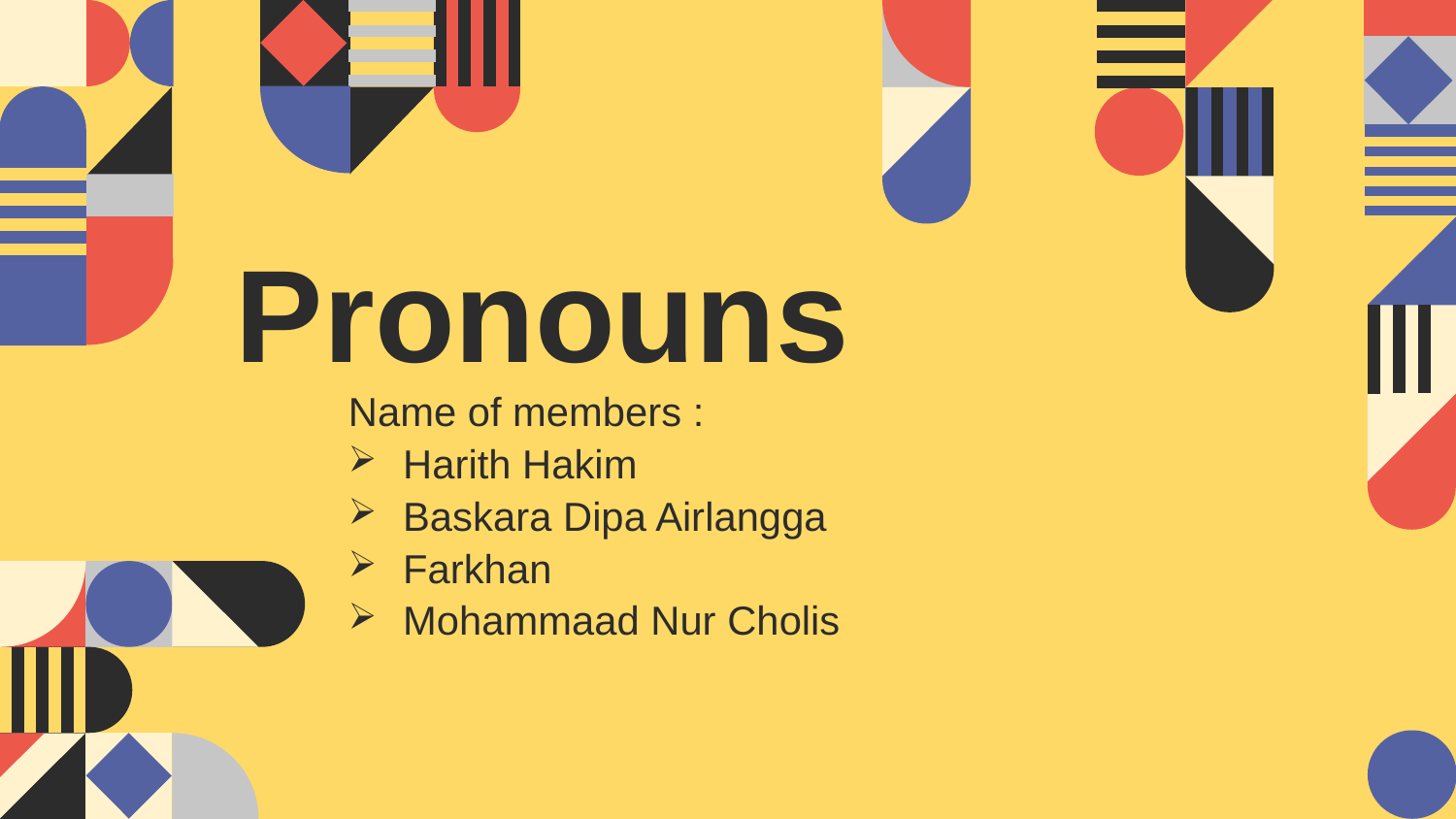

# Pronouns
Name of members :
Harith Hakim
Baskara Dipa Airlangga
Farkhan
Mohammaad Nur Cholis